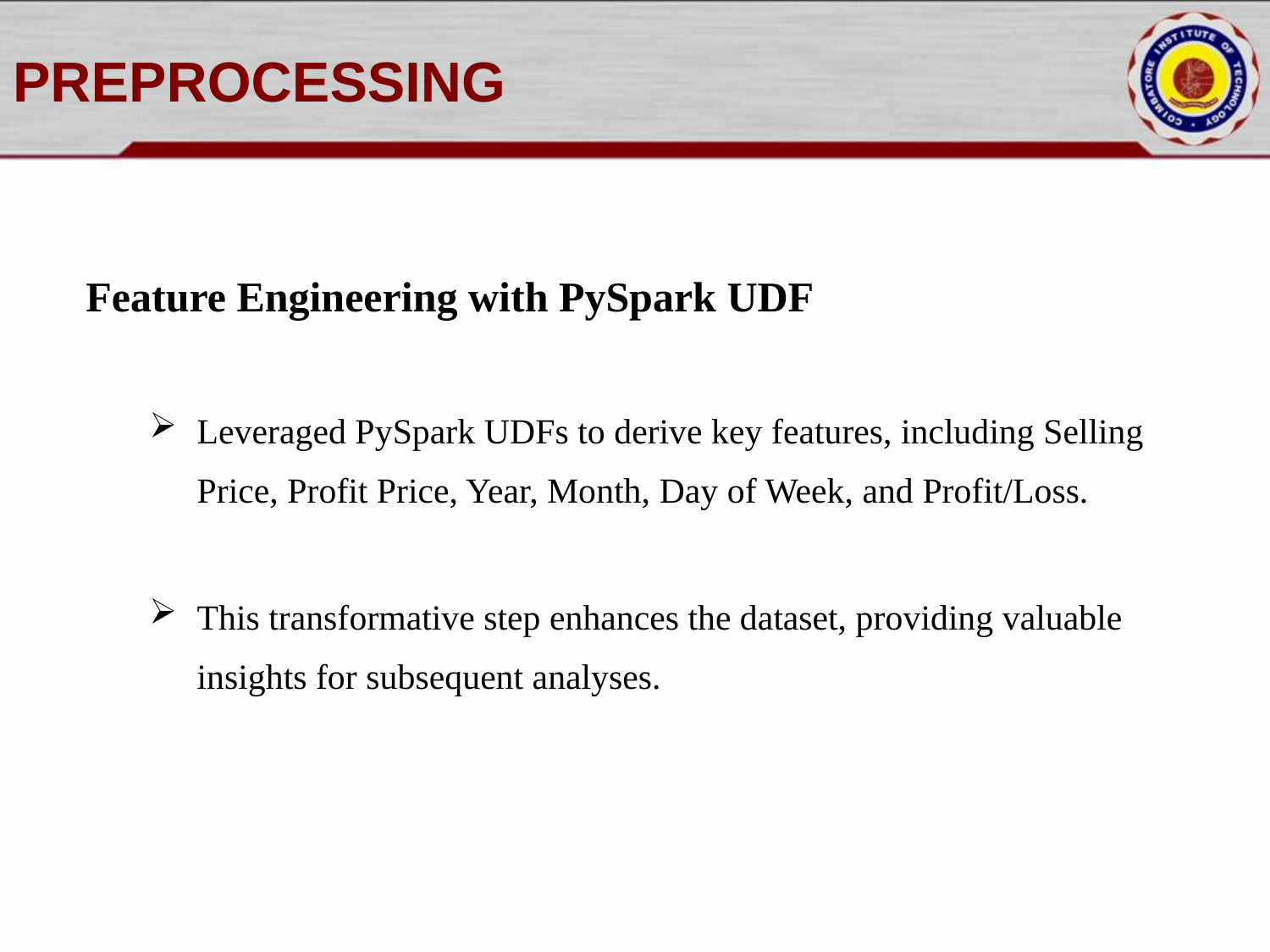

# PREPROCESSING

Feature Engineering with PySpark UDF

Leveraged PySpark UDFs to derive key features, including Selling Price, Profit Price, Year, Month, Day of Week, and Profit/Loss.

This transformative step enhances the dataset, providing valuable insights for subsequent analyses.

7